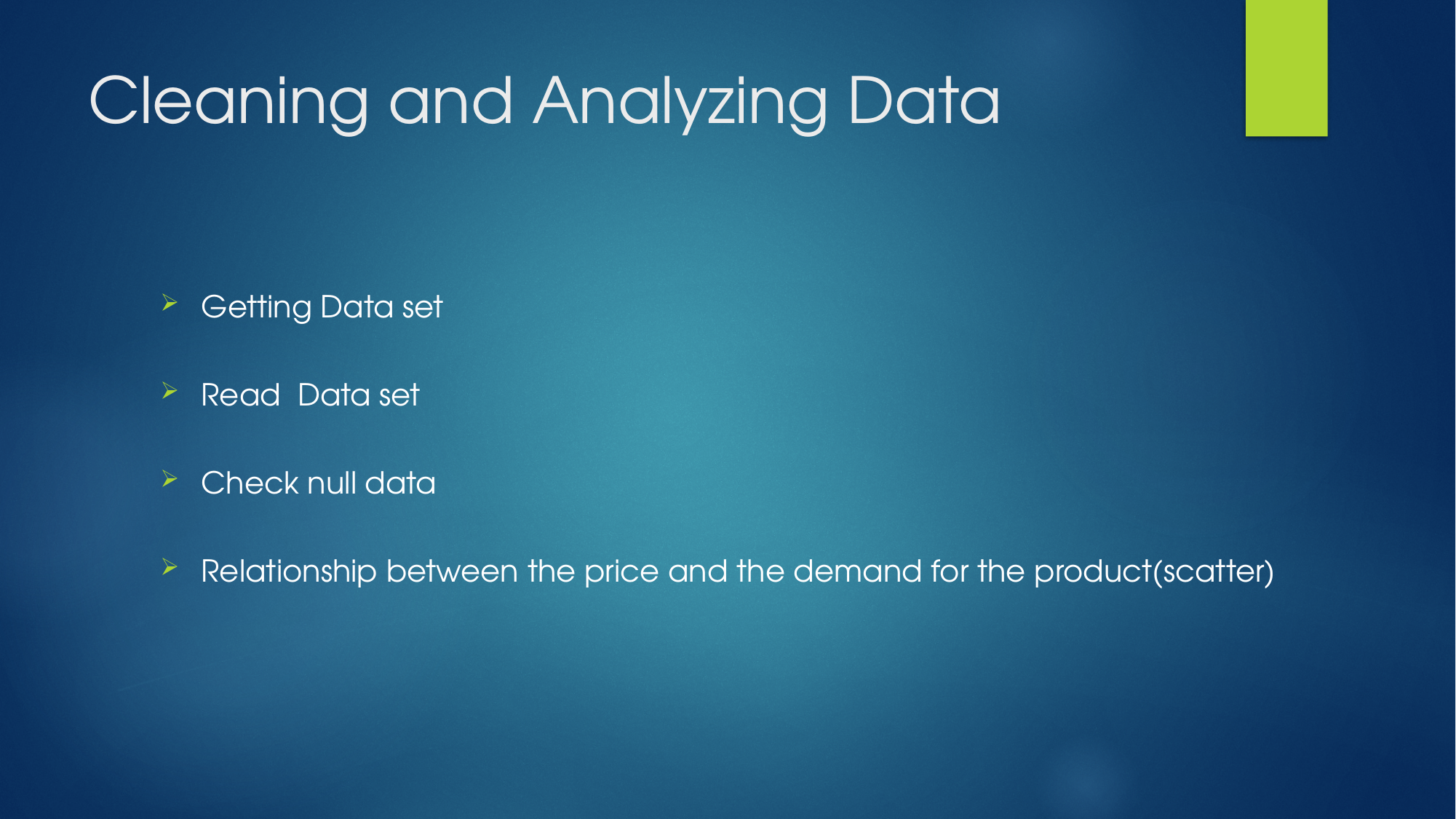

# Cleaning and Analyzing Data

Getting Data set
Read  Data set
Check null data
Relationship between the price and the demand for the product(scatter)